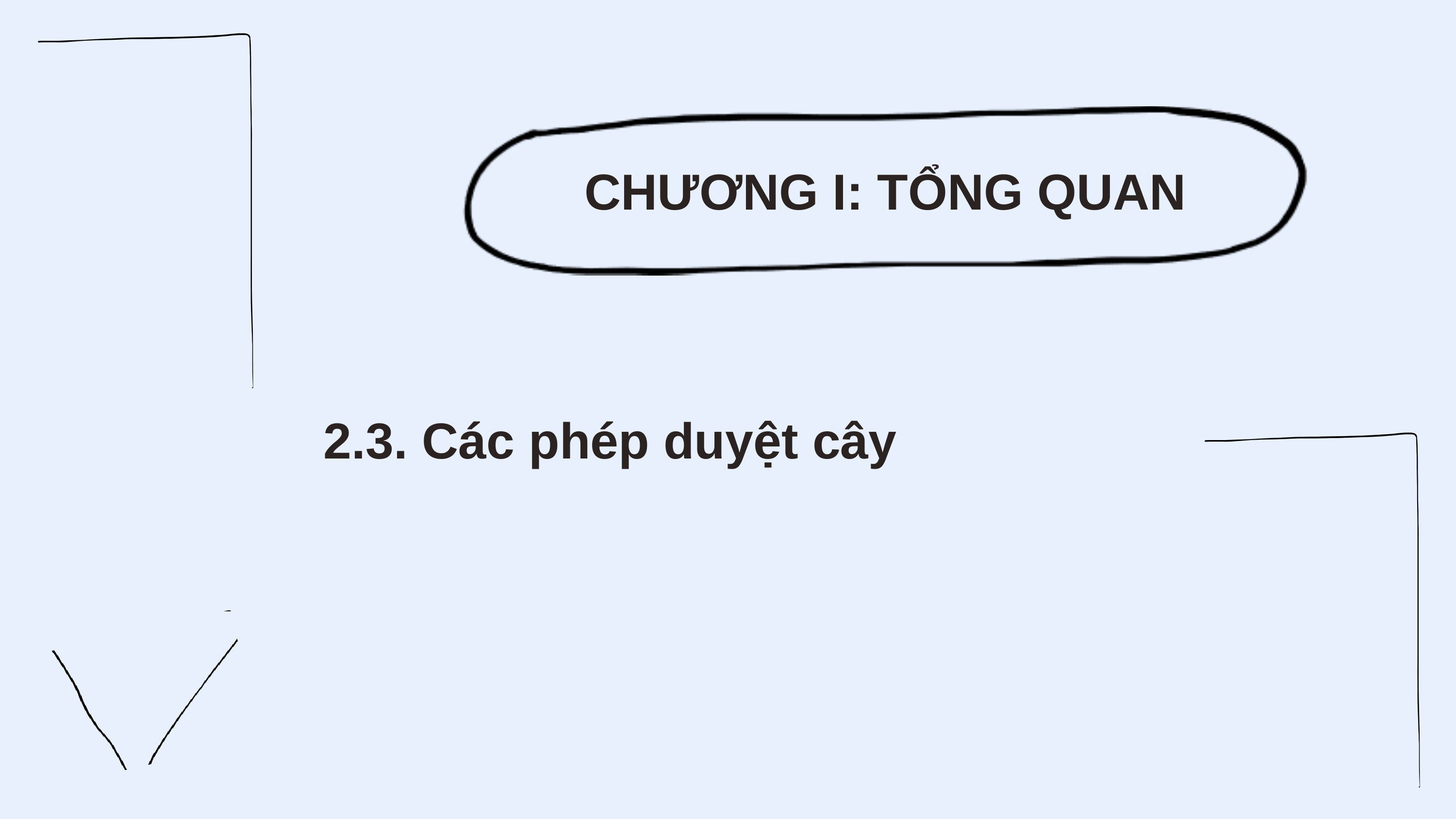

CHƯƠNG I: TỔNG QUAN
2.3. Các phép duyệt cây